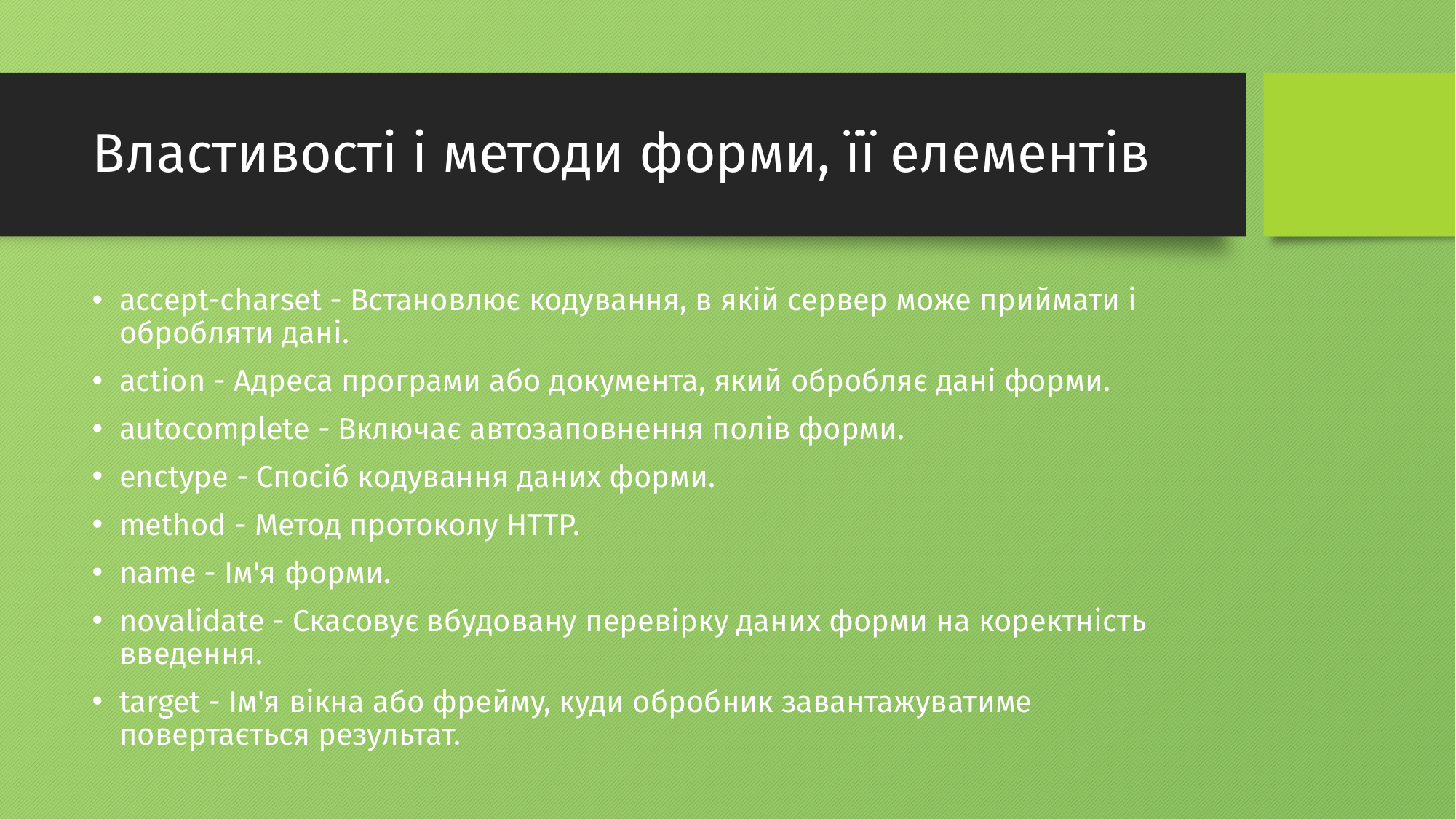

# Властивості і методи форми, її елементів
accept-charset - Встановлює кодування, в якій сервер може приймати і обробляти дані.
action - Адреса програми або документа, який обробляє дані форми.
autocomplete - Включає автозаповнення полів форми.
enctype - Спосіб кодування даних форми.
method - Метод протоколу HTTP.
name - Ім'я форми.
novalidate - Скасовує вбудовану перевірку даних форми на коректність введення.
target - Ім'я вікна або фрейму, куди обробник завантажуватиме повертається результат.